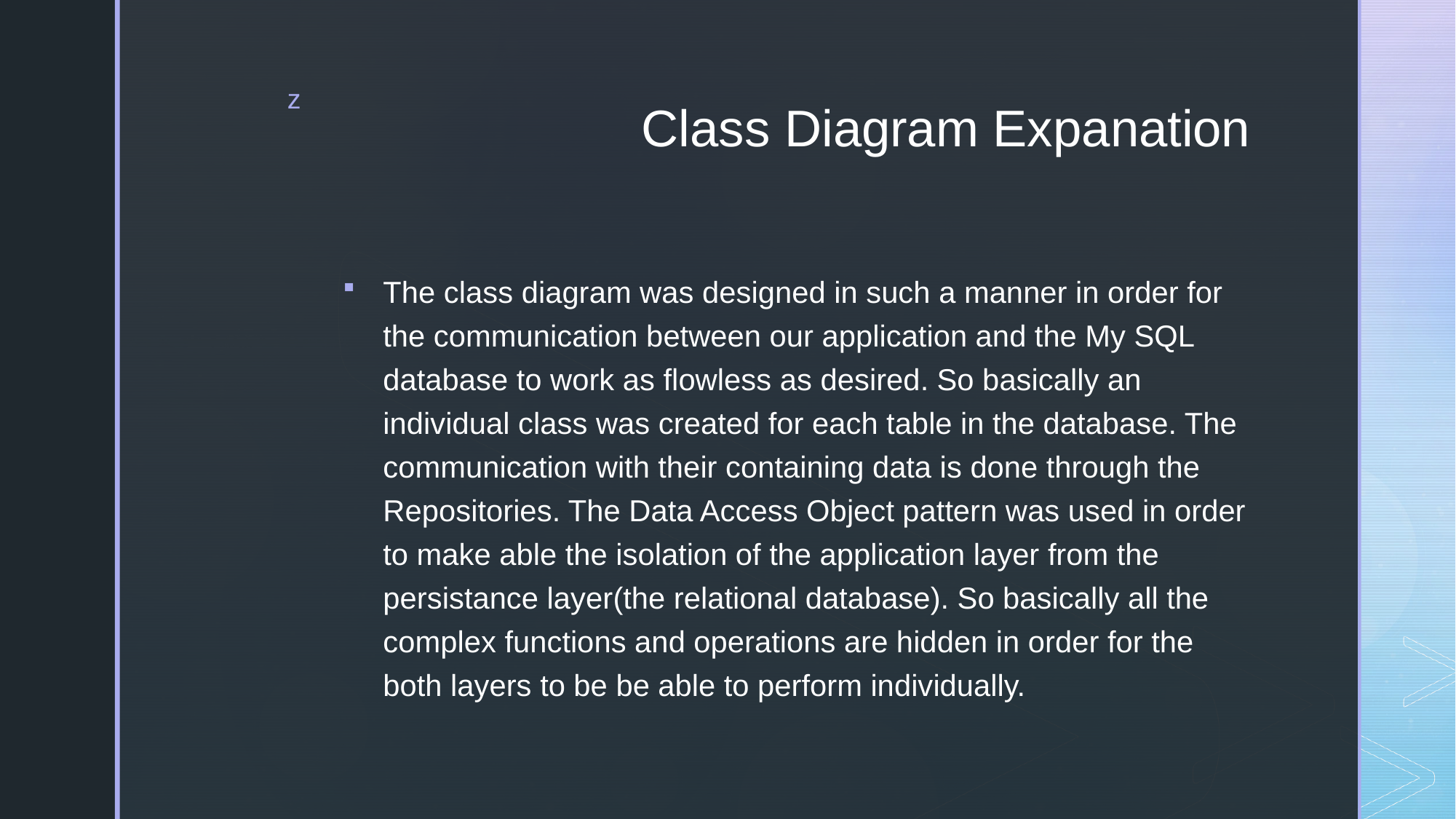

# Class Diagram Expanation
The class diagram was designed in such a manner in order for the communication between our application and the My SQL database to work as flowless as desired. So basically an individual class was created for each table in the database. The communication with their containing data is done through the Repositories. The Data Access Object pattern was used in order to make able the isolation of the application layer from the persistance layer(the relational database). So basically all the complex functions and operations are hidden in order for the both layers to be be able to perform individually.